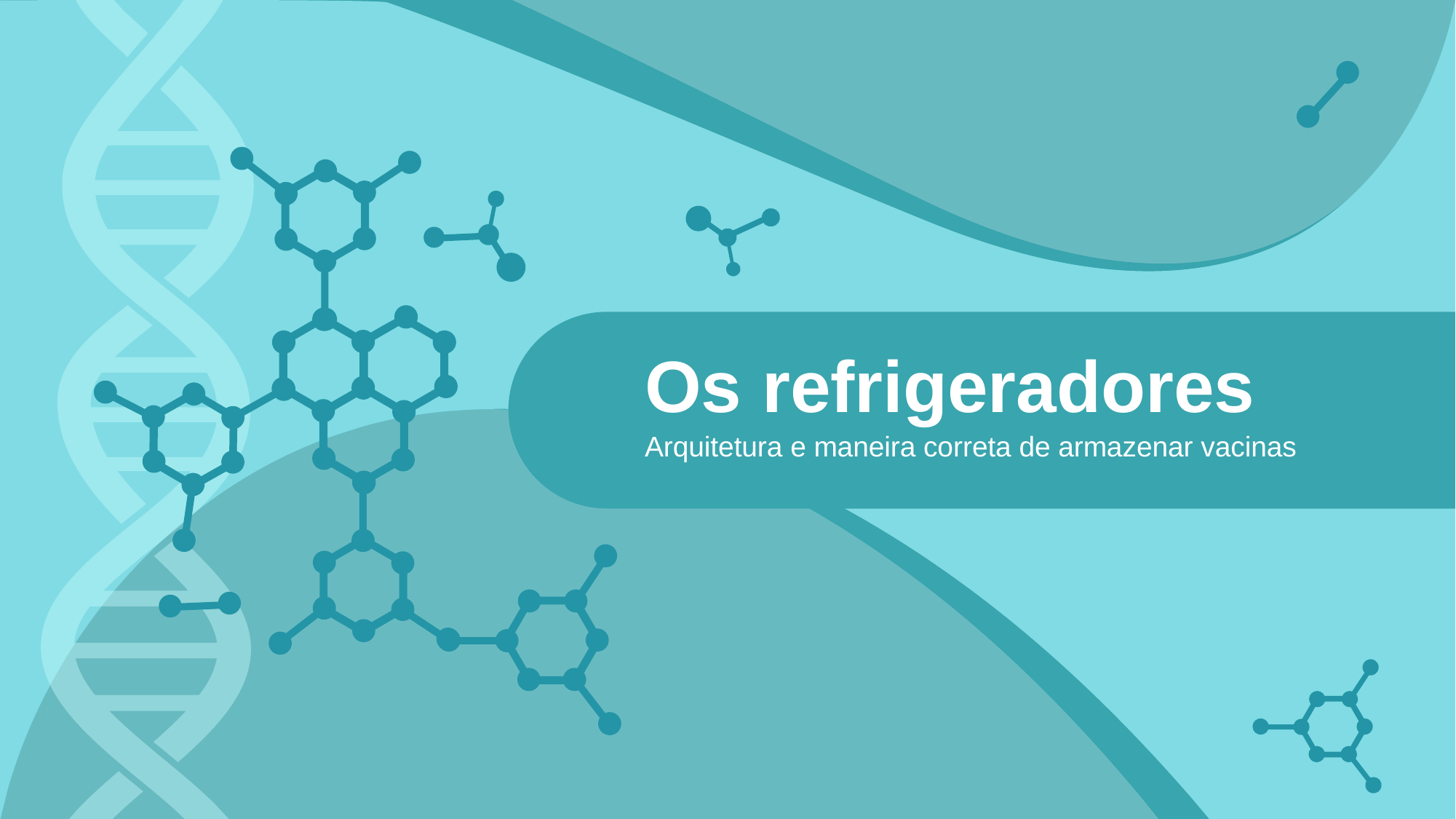

Os refrigeradores
Arquitetura e maneira correta de armazenar vacinas